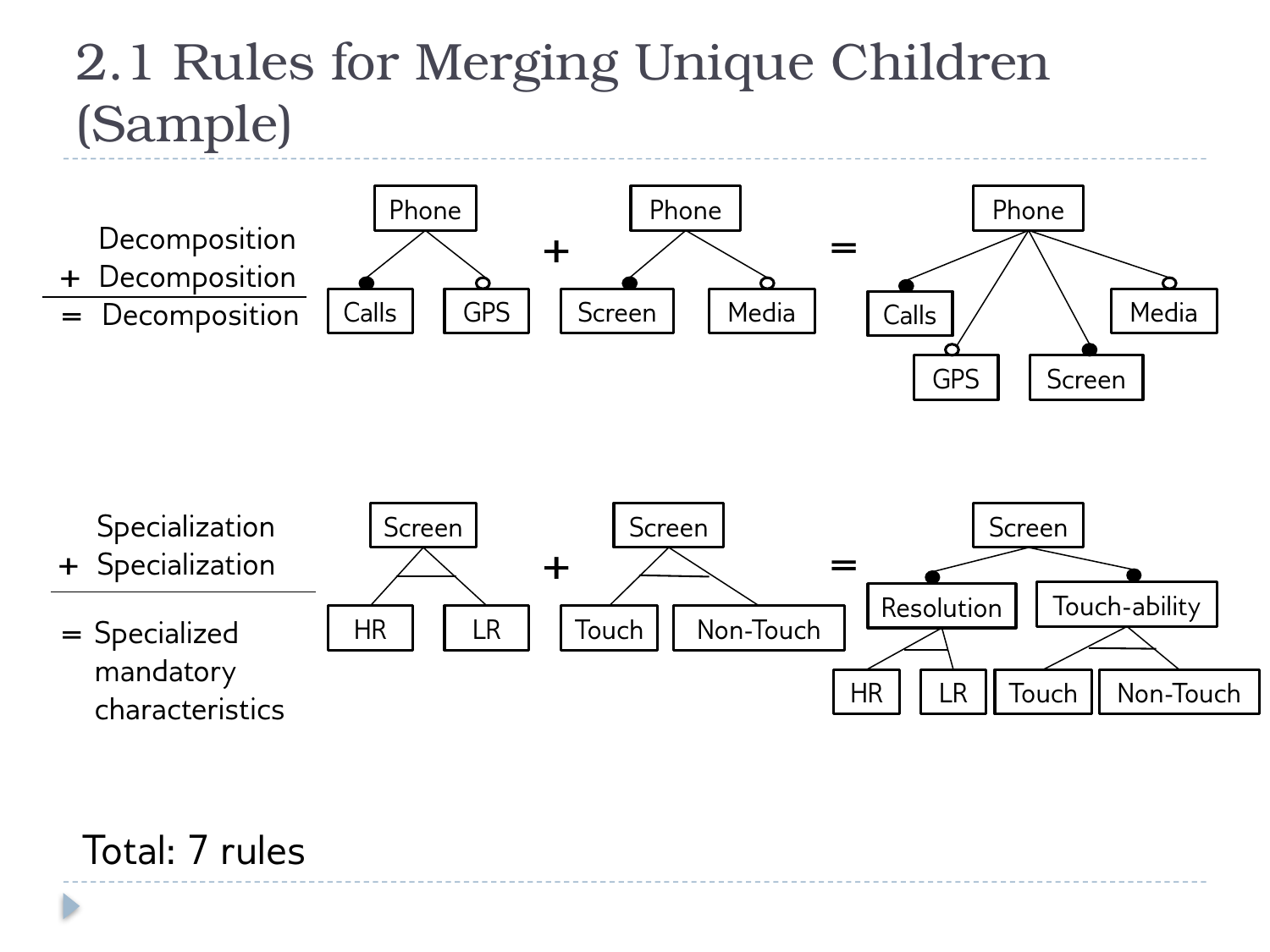

# 2.1 Rules for Merging Unique Children (Sample)
Phone
Phone
Phone
    Decomposition
+  Decomposition
=  Decomposition
=
+

Calls
GPS
Screen
Media
Media
Calls

GPS
Screen
    Specialization
+  Specialization
Screen
Screen
Screen
=
+

Touch-ability
Resolution
=
Specialized mandatory characteristics
HR
LR
Touch
Non-Touch
HR
LR
Touch
Non-Touch
Total: 7 rules